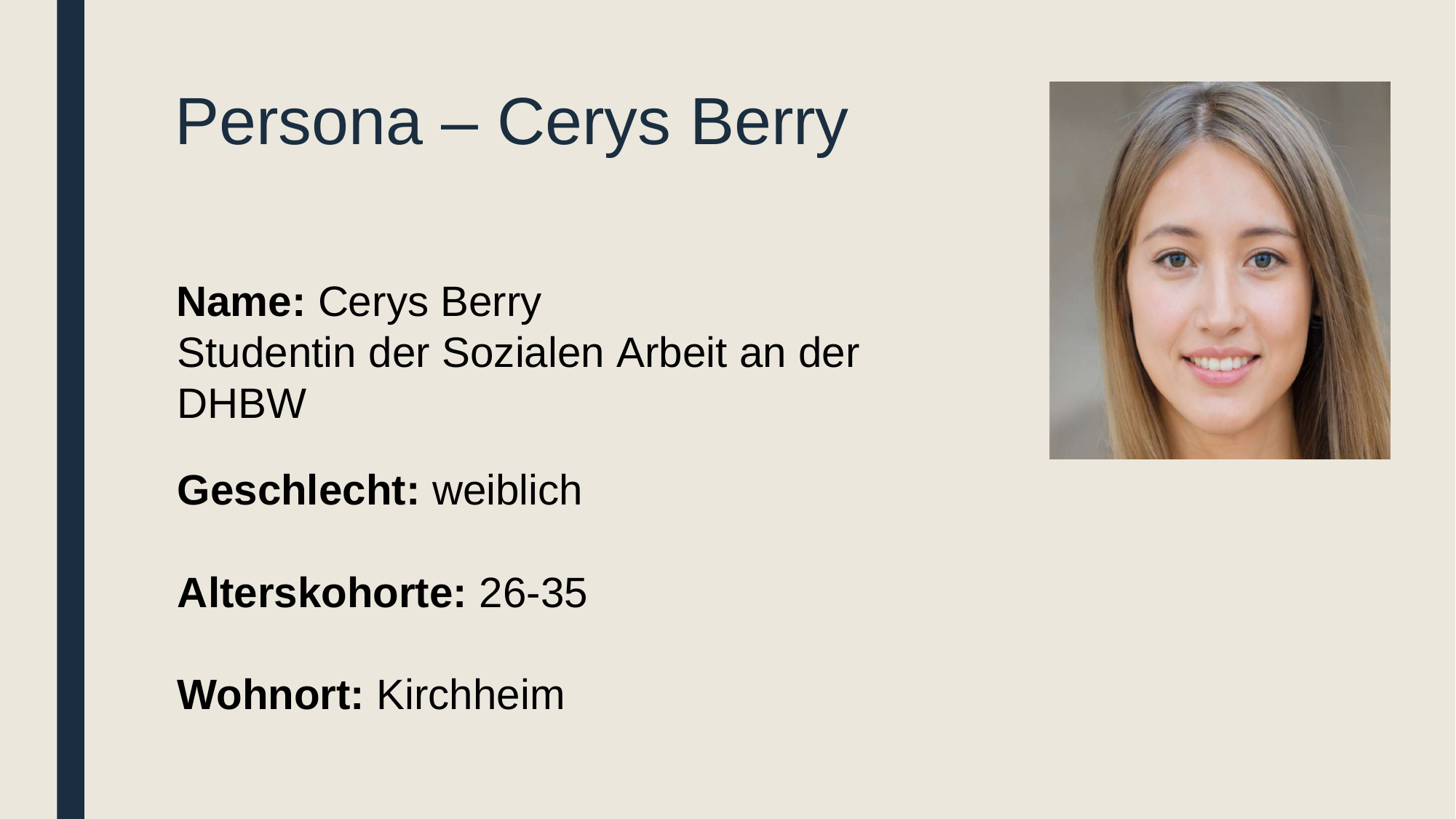

# Persona – Cerys Berry

Name: Cerys Berry
Studentin der Sozialen Arbeit an der DHBW
Geschlecht: weiblich

Alterskohorte: 26-35

Wohnort: Kirchheim